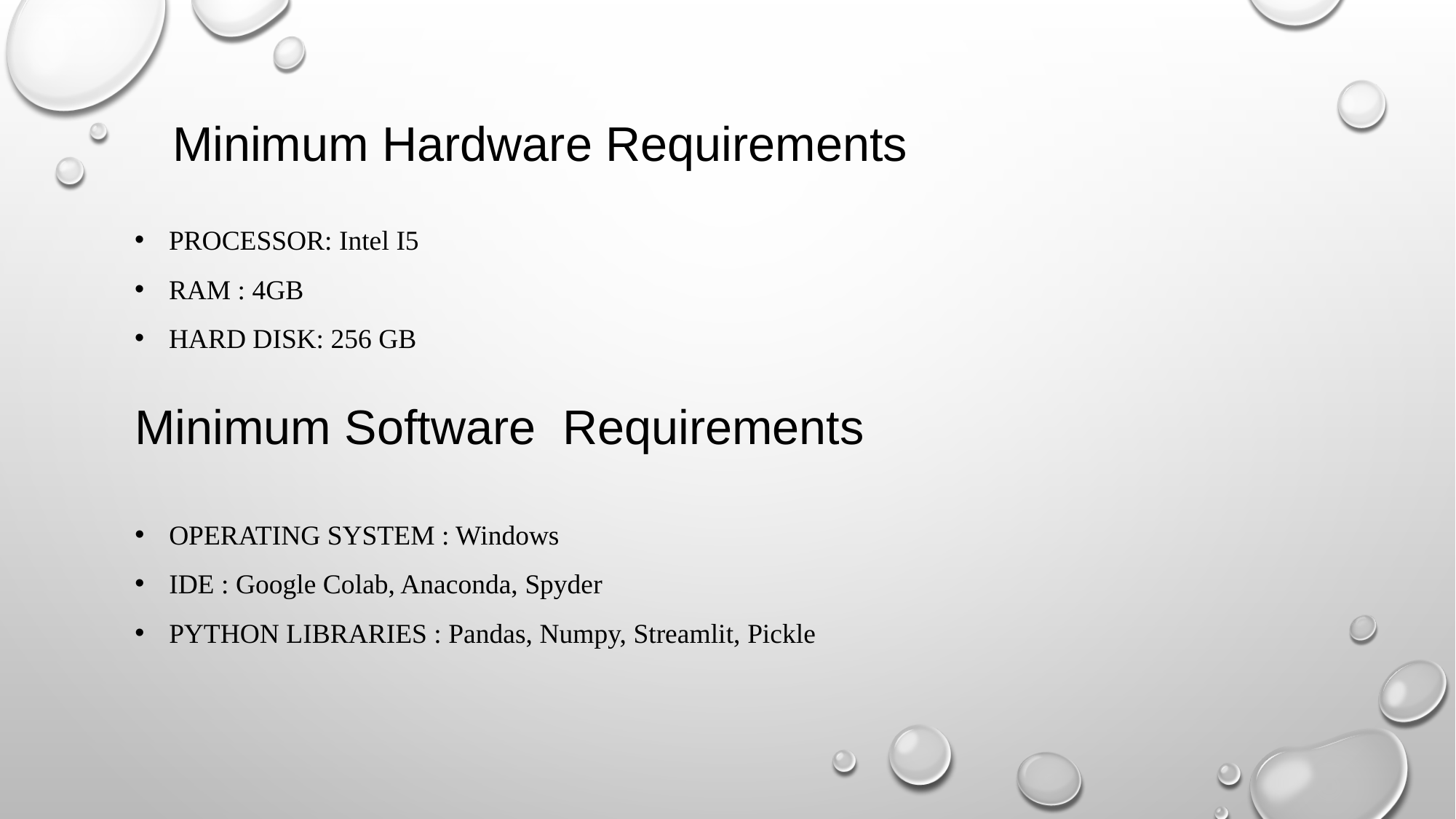

Minimum Hardware Requirements
PROCESSOR: Intel I5
RAM : 4GB
HARD DISK: 256 GB
Minimum Software  Requirements
OPERATING SYSTEM : Windows
IDE : Google Colab, Anaconda, Spyder
PYTHON LIBRARIES : Pandas, Numpy, Streamlit, Pickle